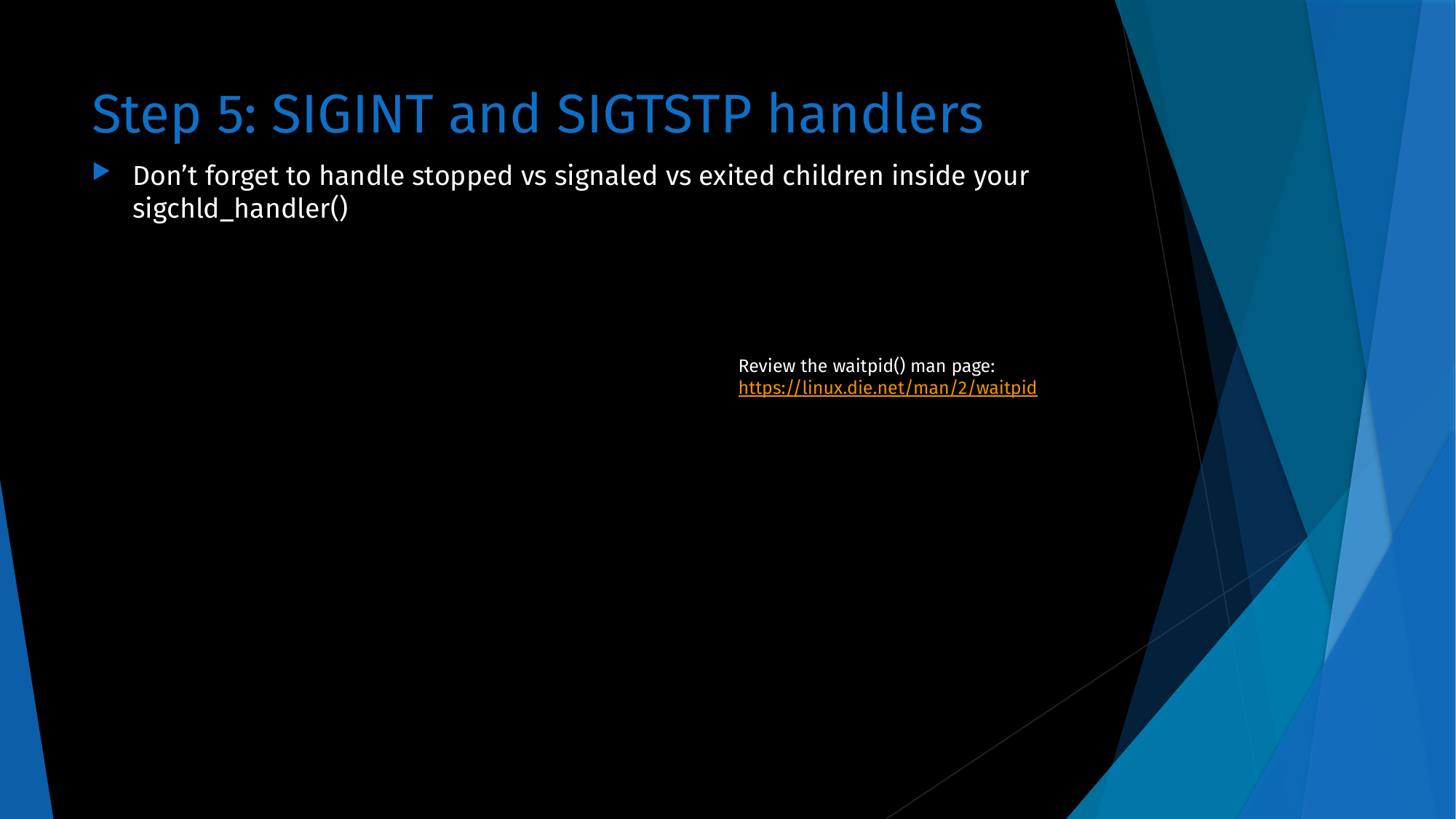

# Step 5: SIGINT and SIGTSTP handlers
Don’t forget to handle stopped vs signaled vs exited children inside your sigchld_handler()
Review the waitpid() man page:
https://linux.die.net/man/2/waitpid